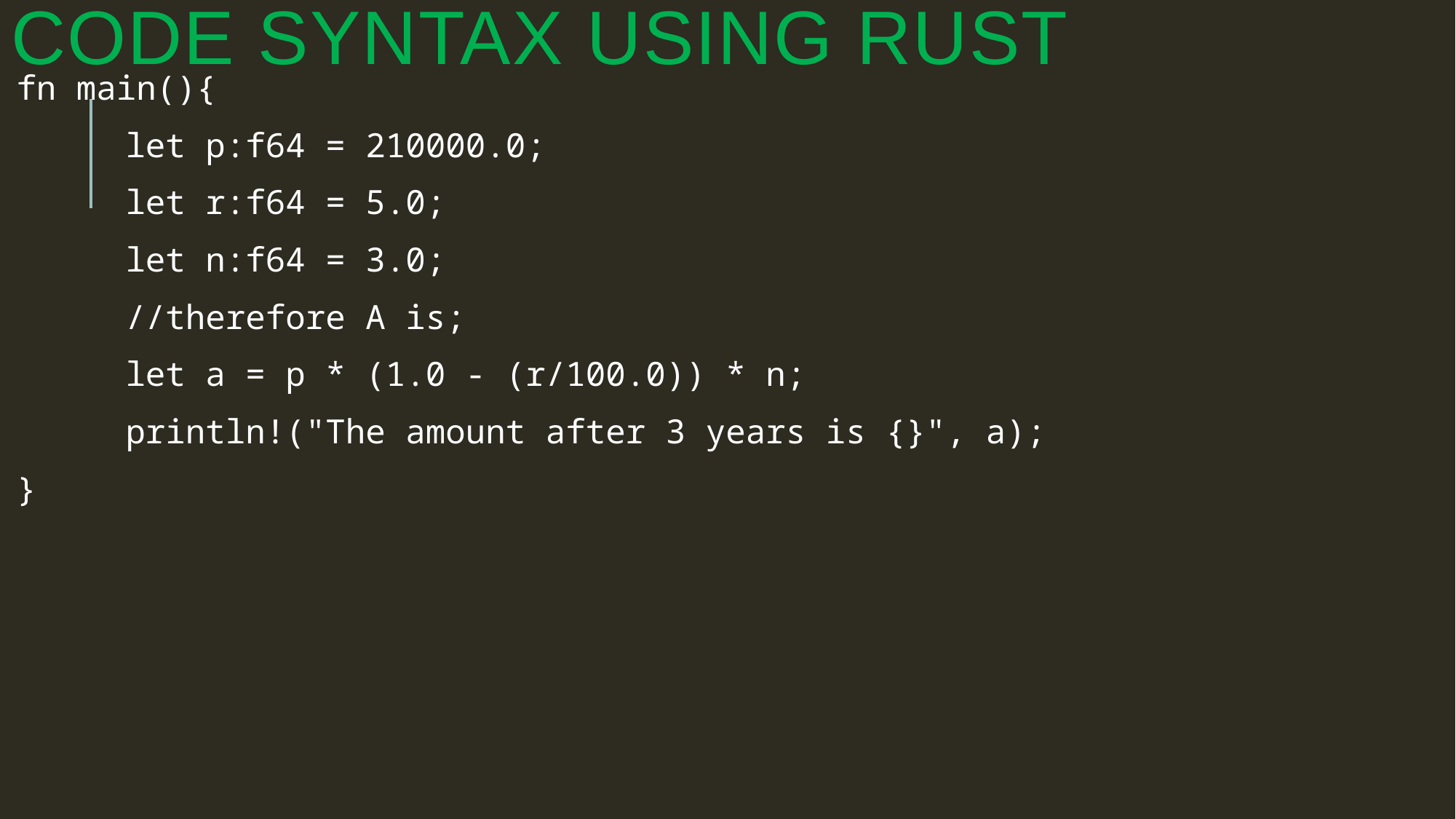

# CODE SYNTAX USING RUST
fn main(){
	let p:f64 = 210000.0;
	let r:f64 = 5.0;
	let n:f64 = 3.0;
	//therefore A is;
	let a = p * (1.0 - (r/100.0)) * n;
	println!("The amount after 3 years is {}", a);
}